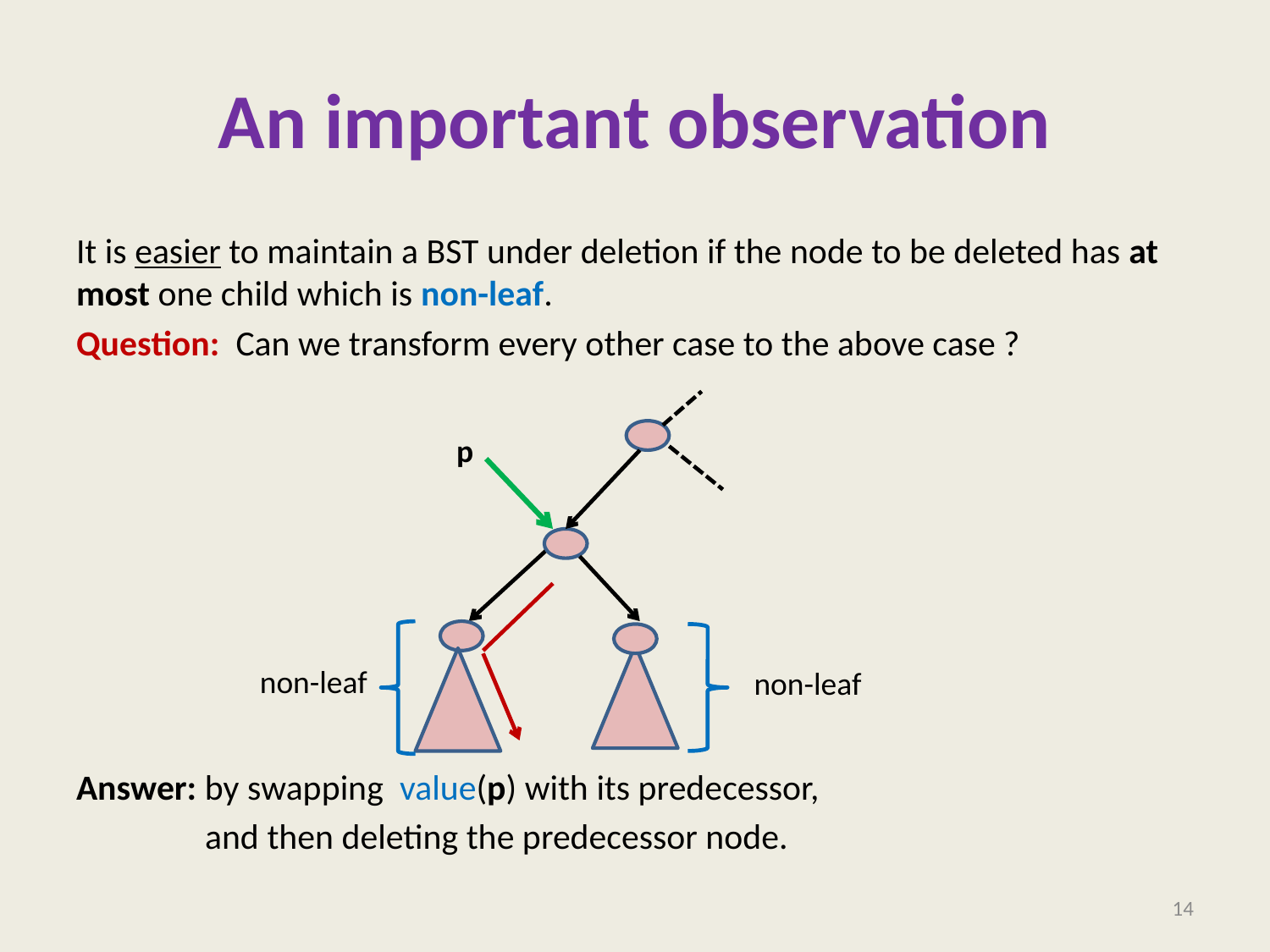

# An important observation
It is easier to maintain a BST under deletion if the node to be deleted has at most one child which is non-leaf.
Question:  Can we transform every other case to the above case ?

Answer: by swapping  value(p) with its predecessor,
                and then deleting the predecessor node.

p

non-leaf
non-leaf
14